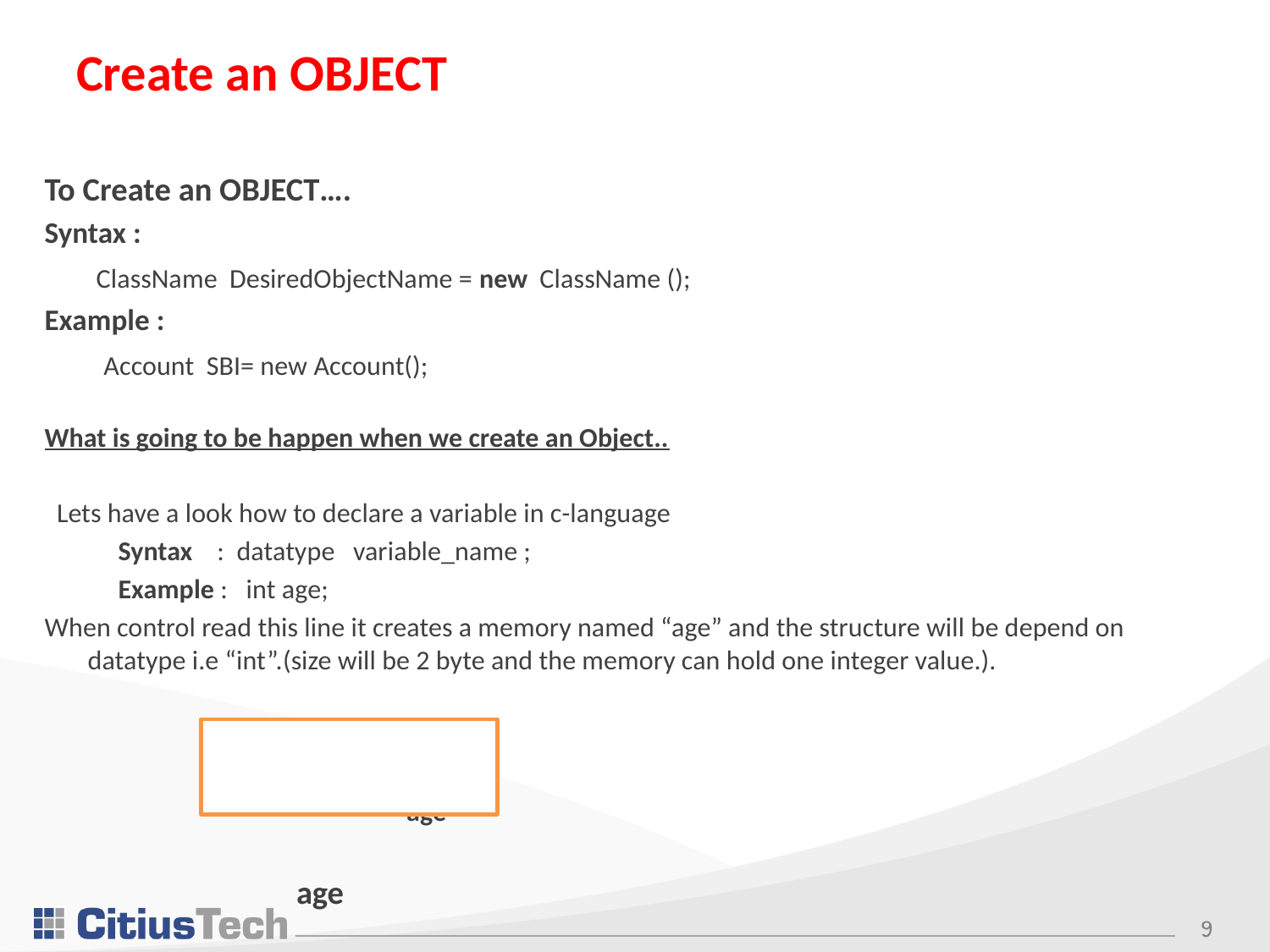

# Create an OBJECT

To Create an OBJECT….
Syntax :
       ClassName  DesiredObjectName = new  ClassName ();
Example :
        Account  SBI= new Account();
What is going to be happen when we create an Object..

  Lets have a look how to declare a variable in c-language
            Syntax    :  datatype   variable_name ;
            Example :   int age;
When control read this line it creates a memory named “age” and the structure will be depend on datatype i.e “int”.(size will be 2 byte and the memory can hold one integer value.).

                                      2 byte

                                                           age

                                  age